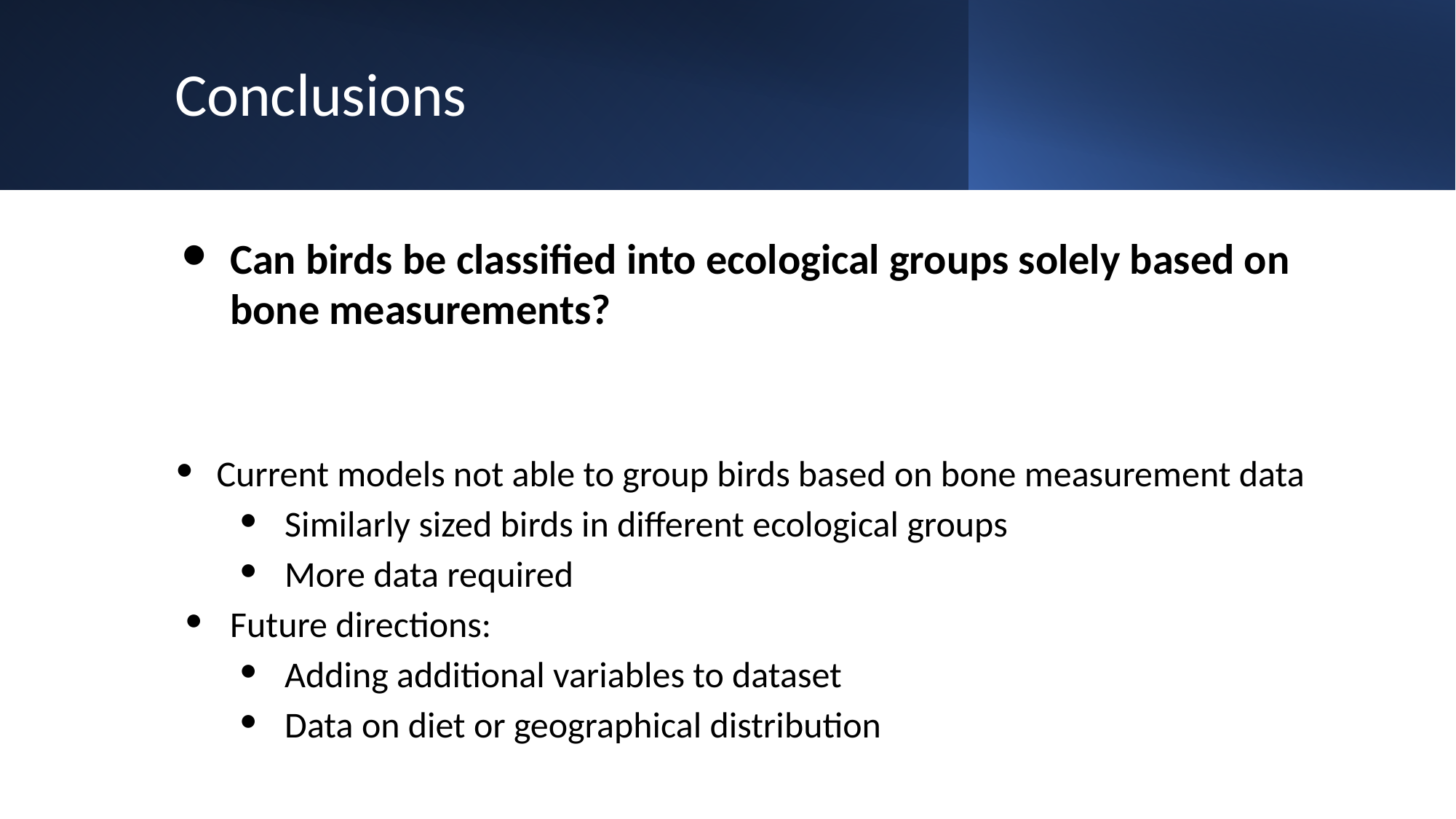

# Conclusions
Can birds be classified into ecological groups solely based on bone measurements?

Current models not able to group birds based on bone measurement data
Similarly sized birds in different ecological groups
More data required
Future directions:
Adding additional variables to dataset
Data on diet or geographical distribution